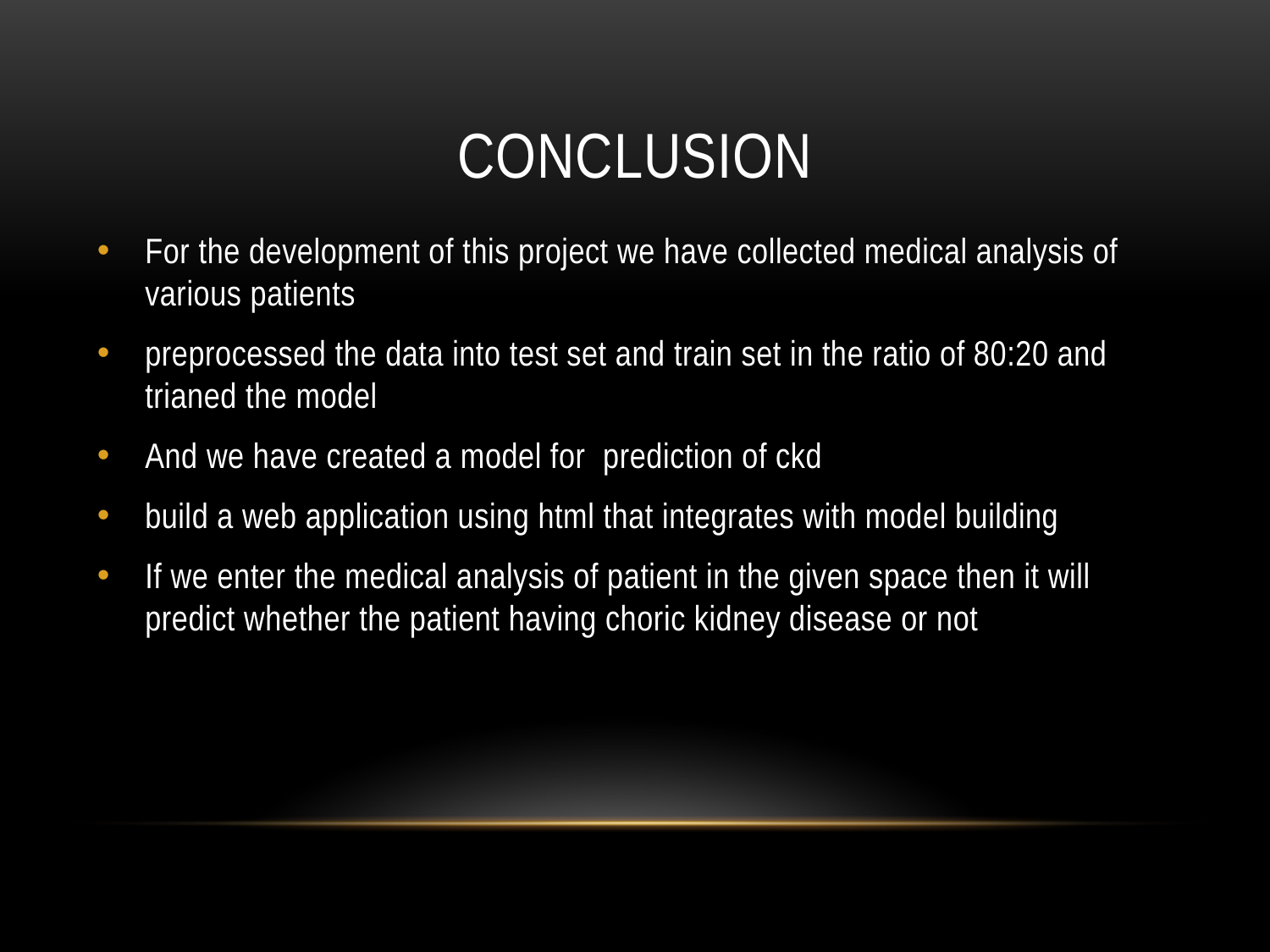

# conclusion
For the development of this project we have collected medical analysis of various patients
preprocessed the data into test set and train set in the ratio of 80:20 and trianed the model
And we have created a model for  prediction of ckd
build a web application using html that integrates with model building
If we enter the medical analysis of patient in the given space then it will predict whether the patient having choric kidney disease or not